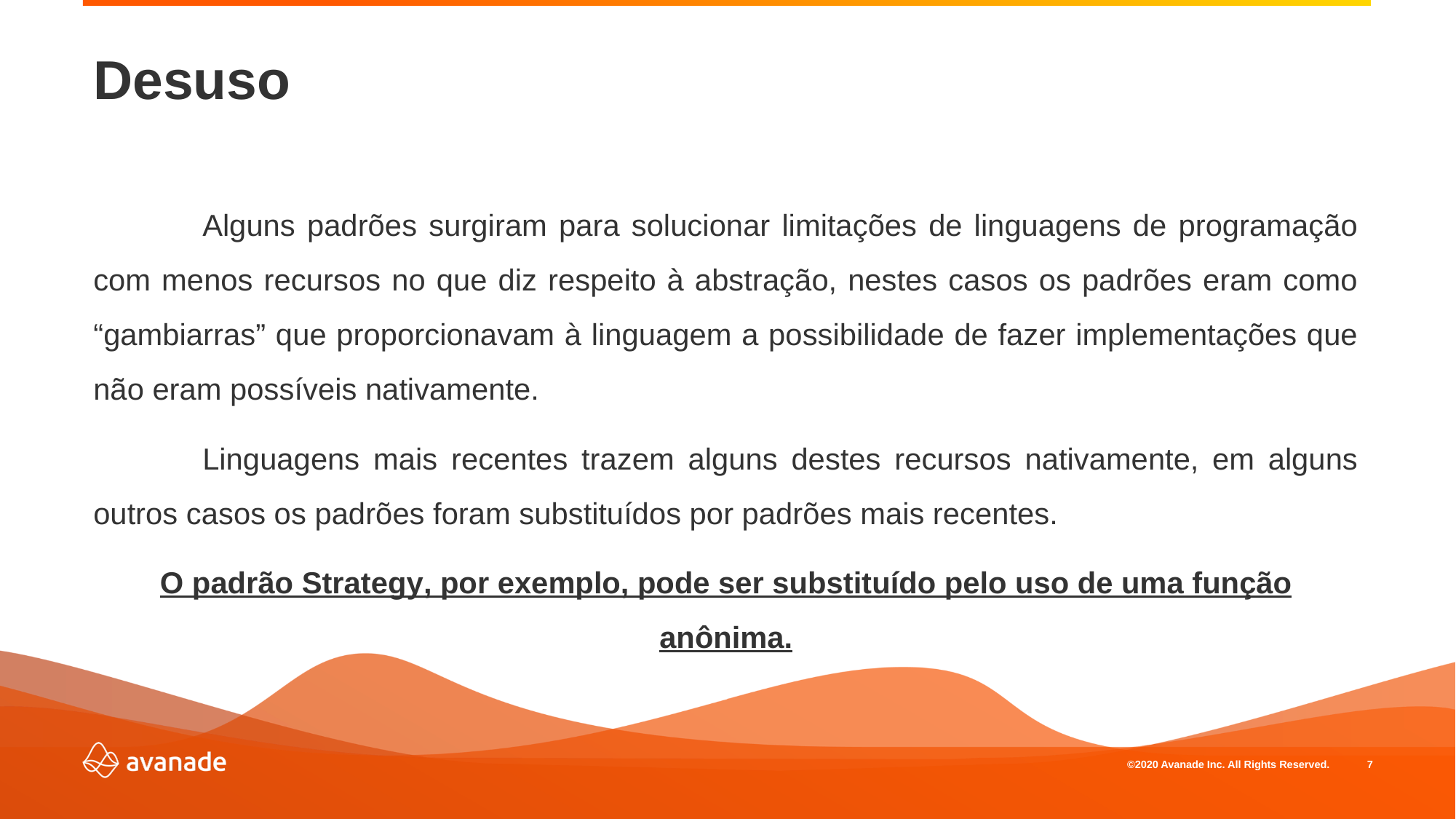

# Desuso
	Alguns padrões surgiram para solucionar limitações de linguagens de programação com menos recursos no que diz respeito à abstração, nestes casos os padrões eram como “gambiarras” que proporcionavam à linguagem a possibilidade de fazer implementações que não eram possíveis nativamente.
	Linguagens mais recentes trazem alguns destes recursos nativamente, em alguns outros casos os padrões foram substituídos por padrões mais recentes.
O padrão Strategy, por exemplo, pode ser substituído pelo uso de uma função anônima.